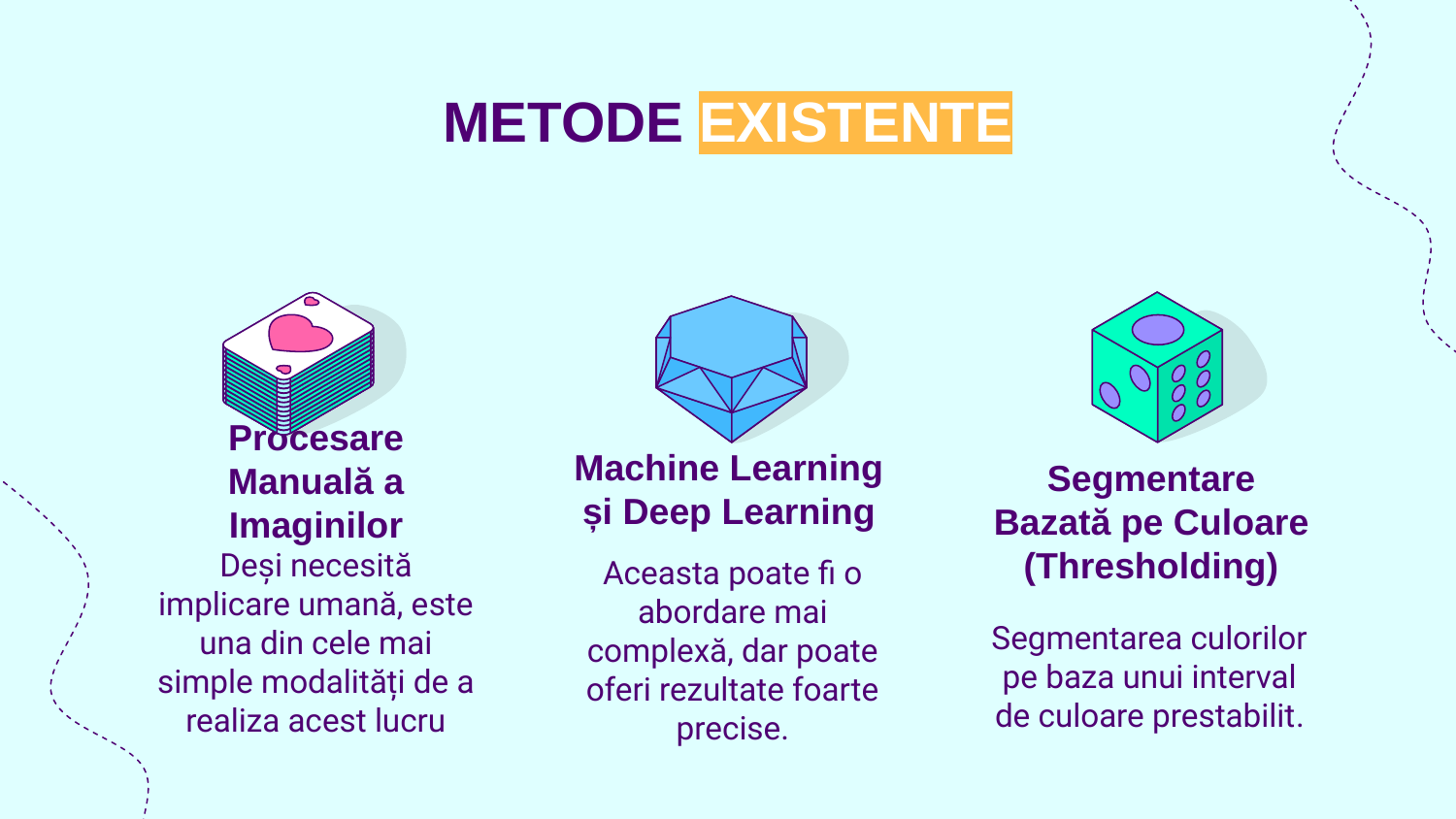

# METODE EXISTENTE

Procesare Manuală a Imaginilor
Machine Learning și Deep Learning
Segmentare Bazată pe Culoare (Thresholding)
Deși necesită implicare umană, este una din cele mai simple modalități de a realiza acest lucru
Aceasta poate fi o abordare mai complexă, dar poate oferi rezultate foarte precise.
Segmentarea culorilor pe baza unui interval de culoare prestabilit.